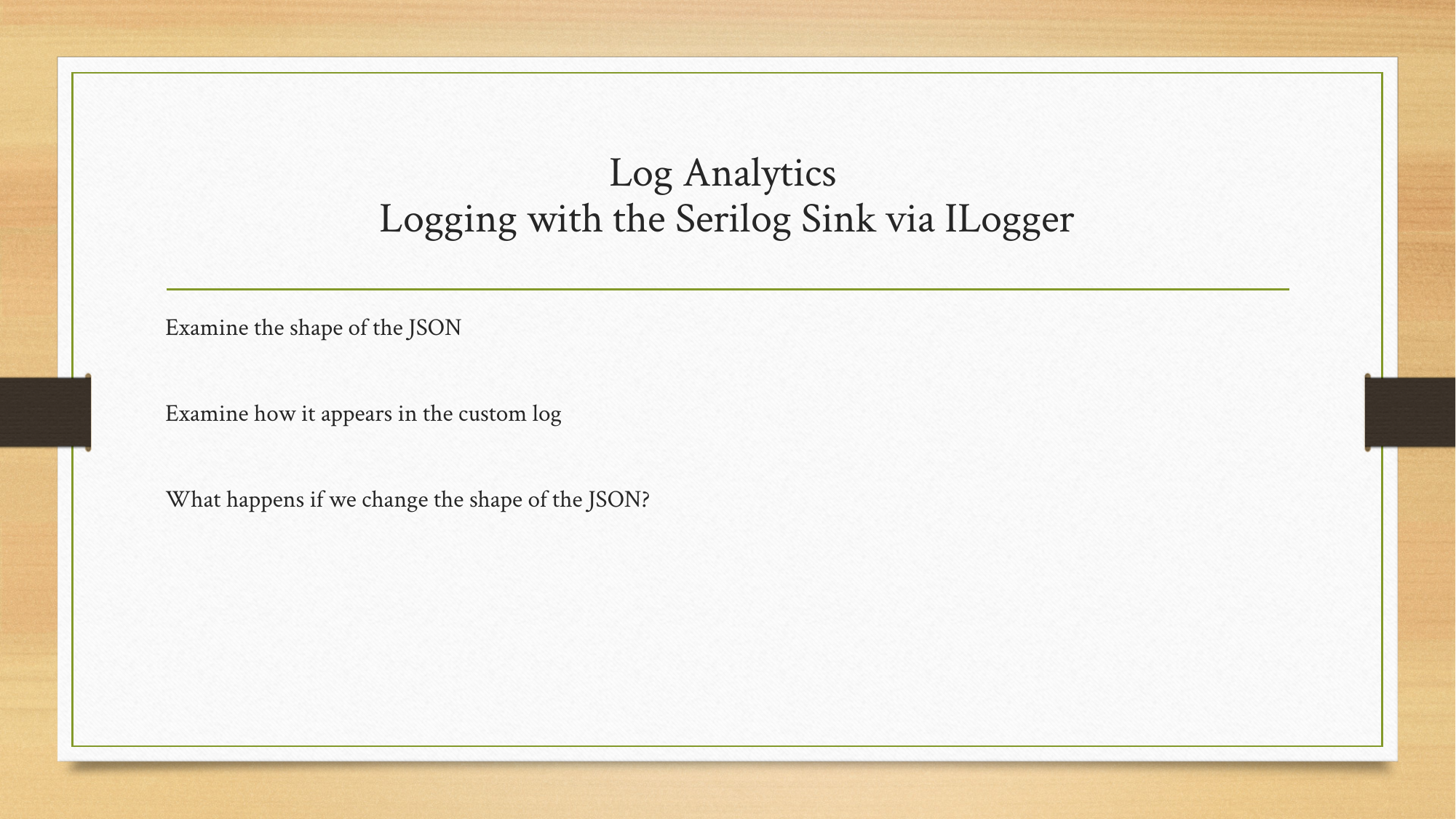

# Log Analytics Logging with the Serilog Sink via ILogger
Examine the shape of the JSON

Examine how it appears in the custom log

What happens if we change the shape of the JSON?